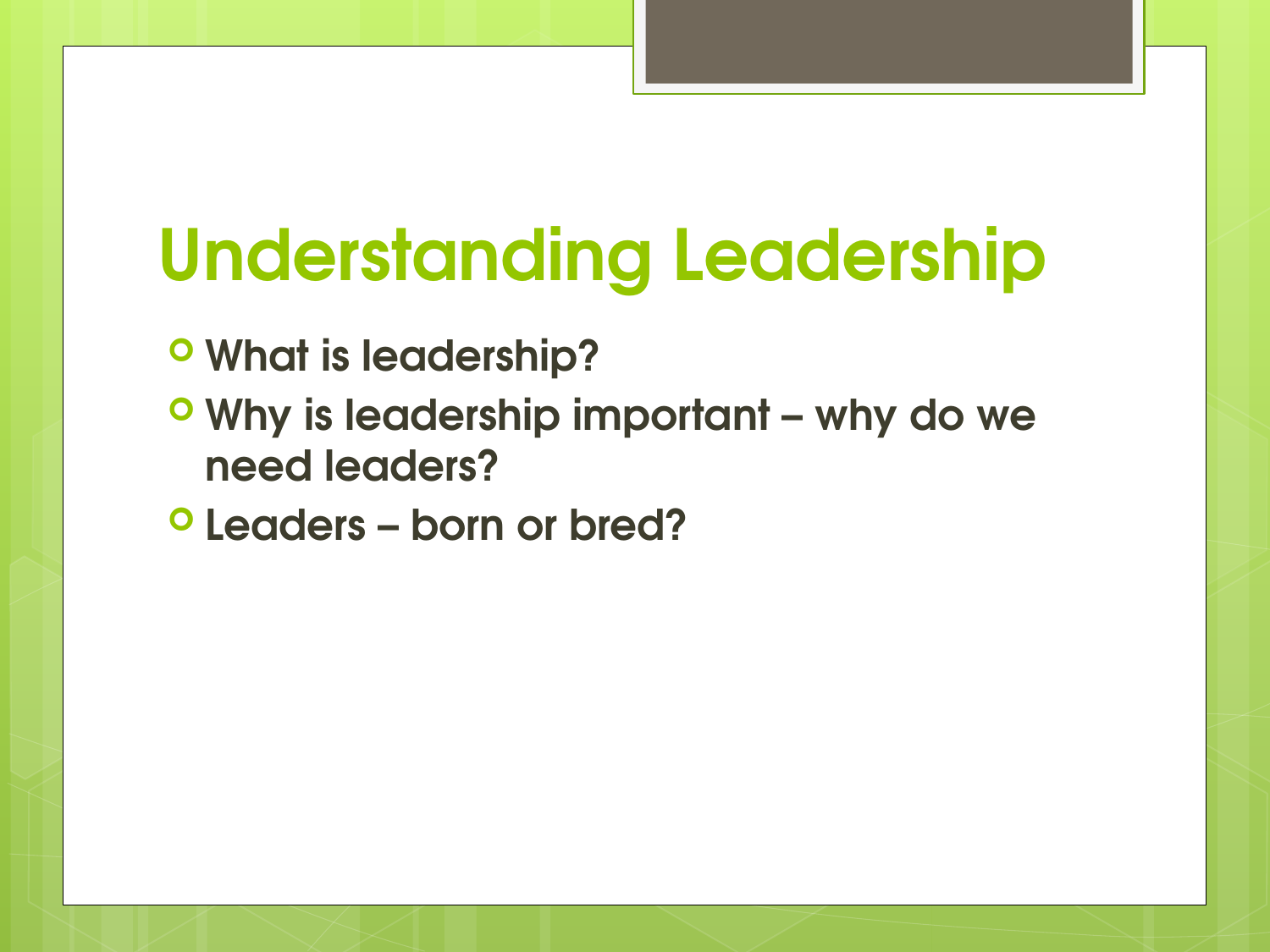

# Understanding Leadership
What is leadership?
Why is leadership important – why do we need leaders?
Leaders – born or bred?